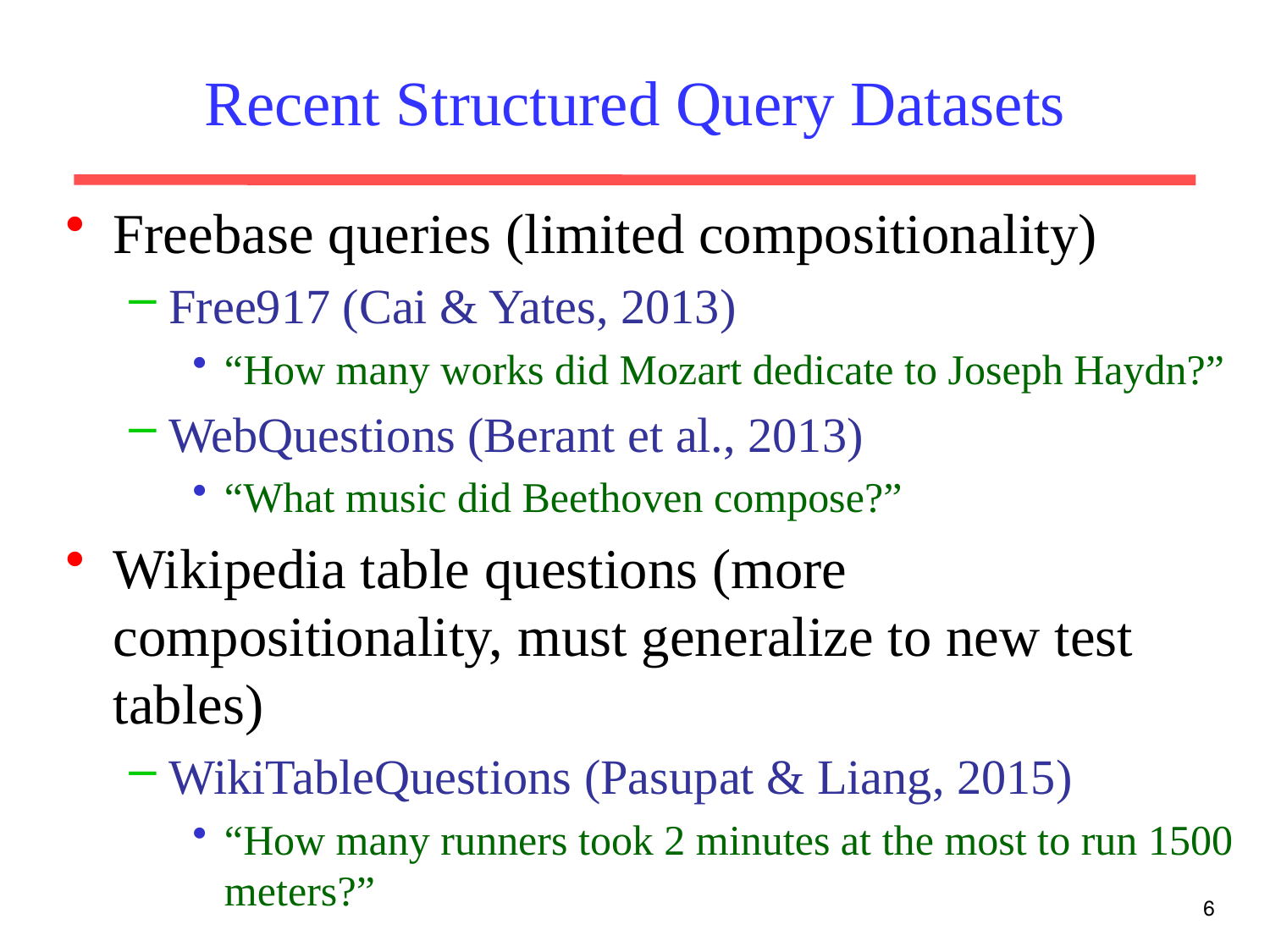

# Recent Structured Query Datasets
Freebase queries (limited compositionality)
Free917 (Cai & Yates, 2013)
“How many works did Mozart dedicate to Joseph Haydn?”
WebQuestions (Berant et al., 2013)
“What music did Beethoven compose?”
Wikipedia table questions (more compositionality, must generalize to new test tables)
WikiTableQuestions (Pasupat & Liang, 2015)
“How many runners took 2 minutes at the most to run 1500 meters?”
6